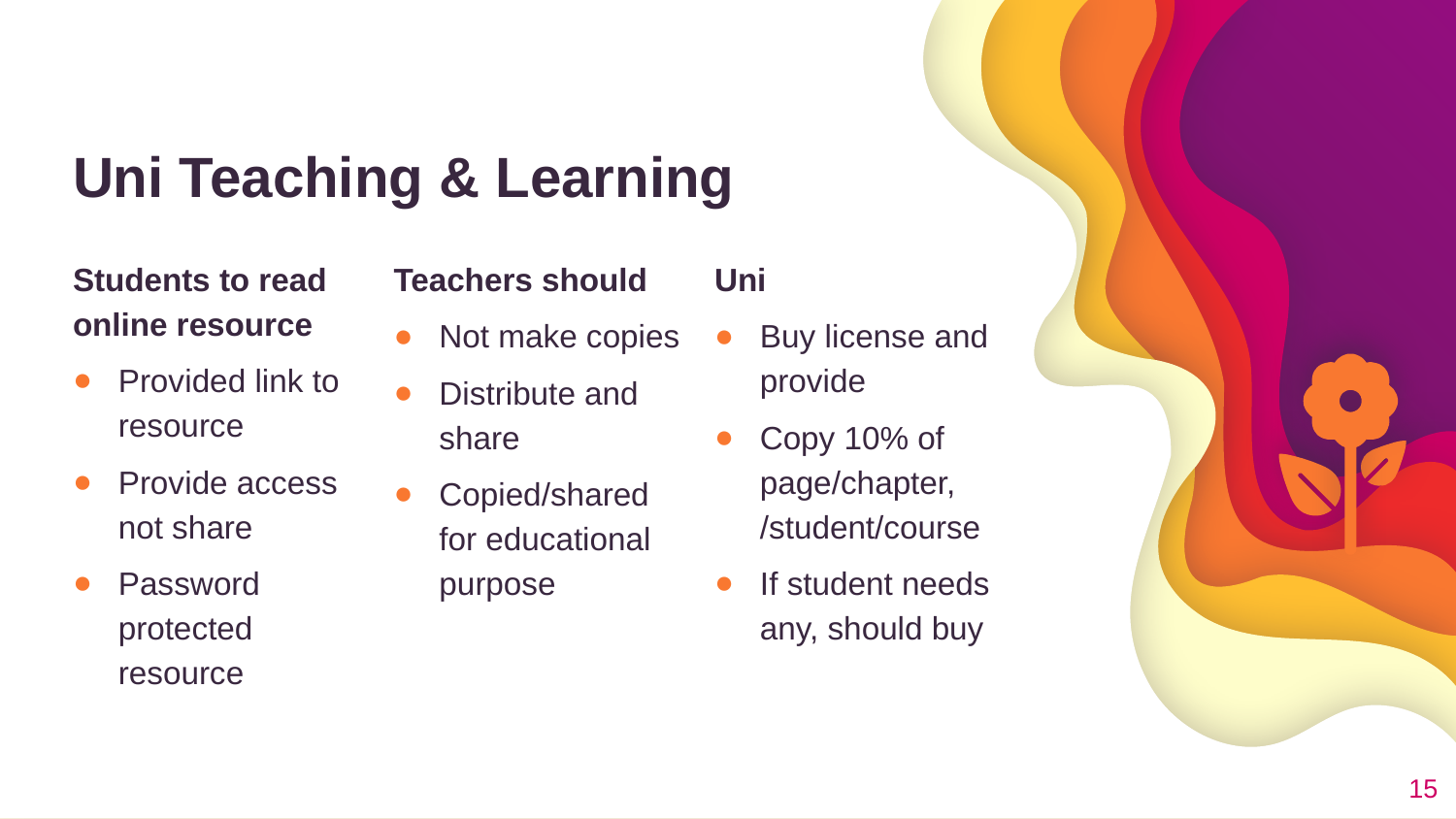

# Uni Teaching & Learning
Students to read online resource
Provided link to resource
Provide access not share
Password protected resource
Teachers should
Not make copies
Distribute and share
Copied/shared for educational purpose
Uni
Buy license and provide
Copy 10% of page/chapter, /student/course
If student needs any, should buy

15